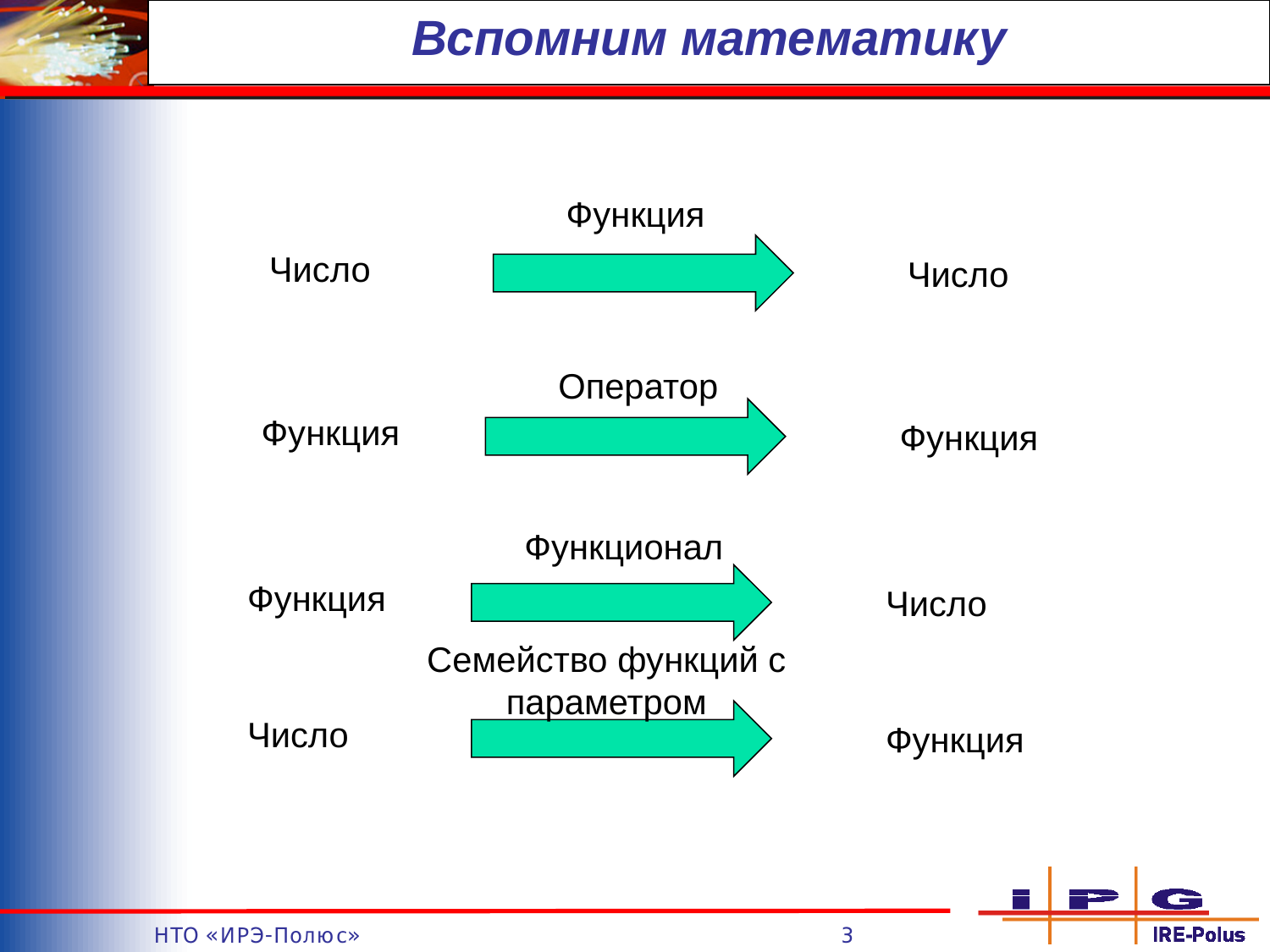

Вспомним математику

Функция

Число
Число
Оператор

Функция
Функция
Функционал

Функция
Число
Семейство функций с параметром

Число
Функция
	НТО «ИРЭ-Полюс»                                                                              3